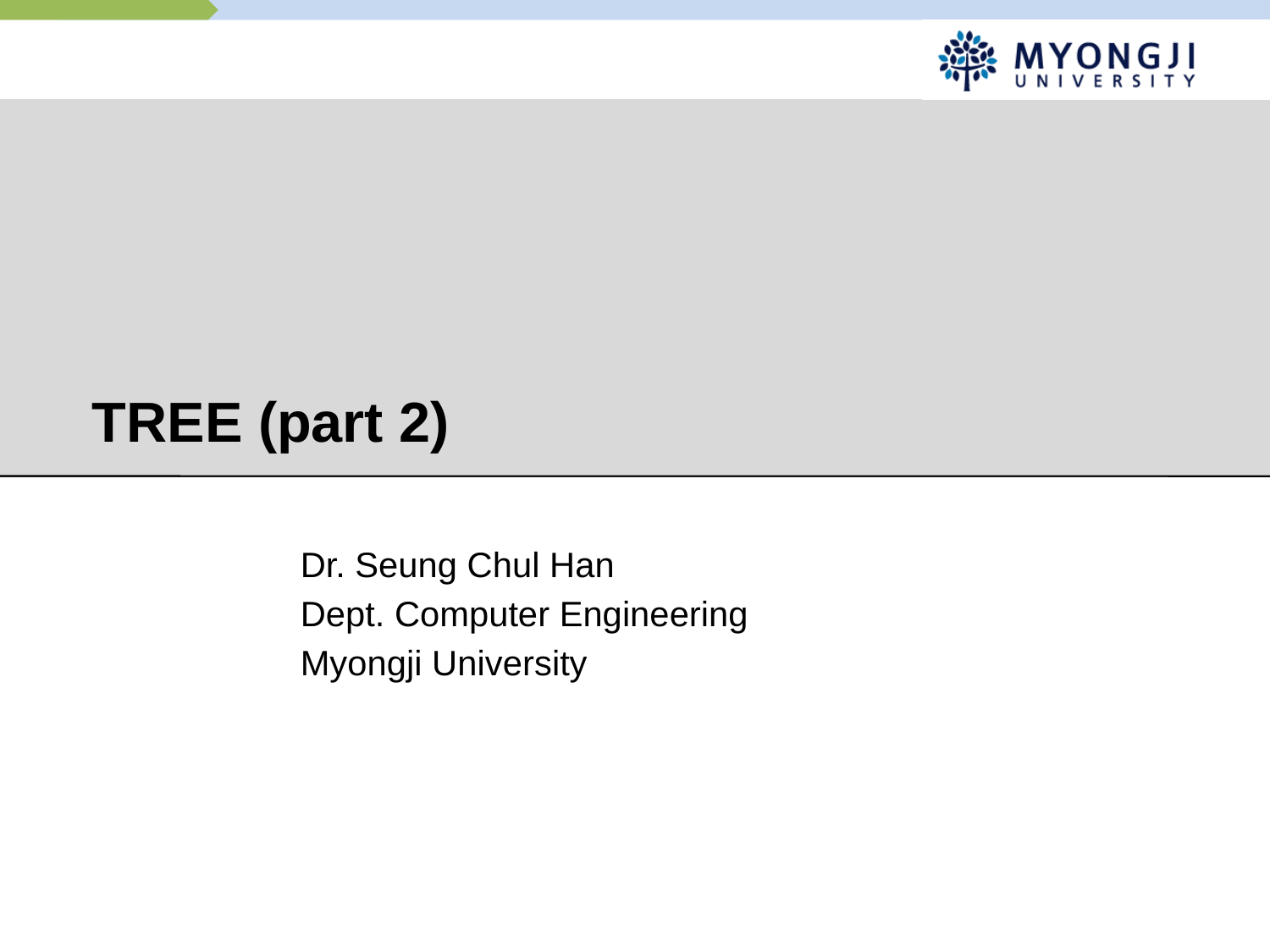

# TREE (part 2)
Dr. Seung Chul Han
Dept. Computer Engineering
Myongji University